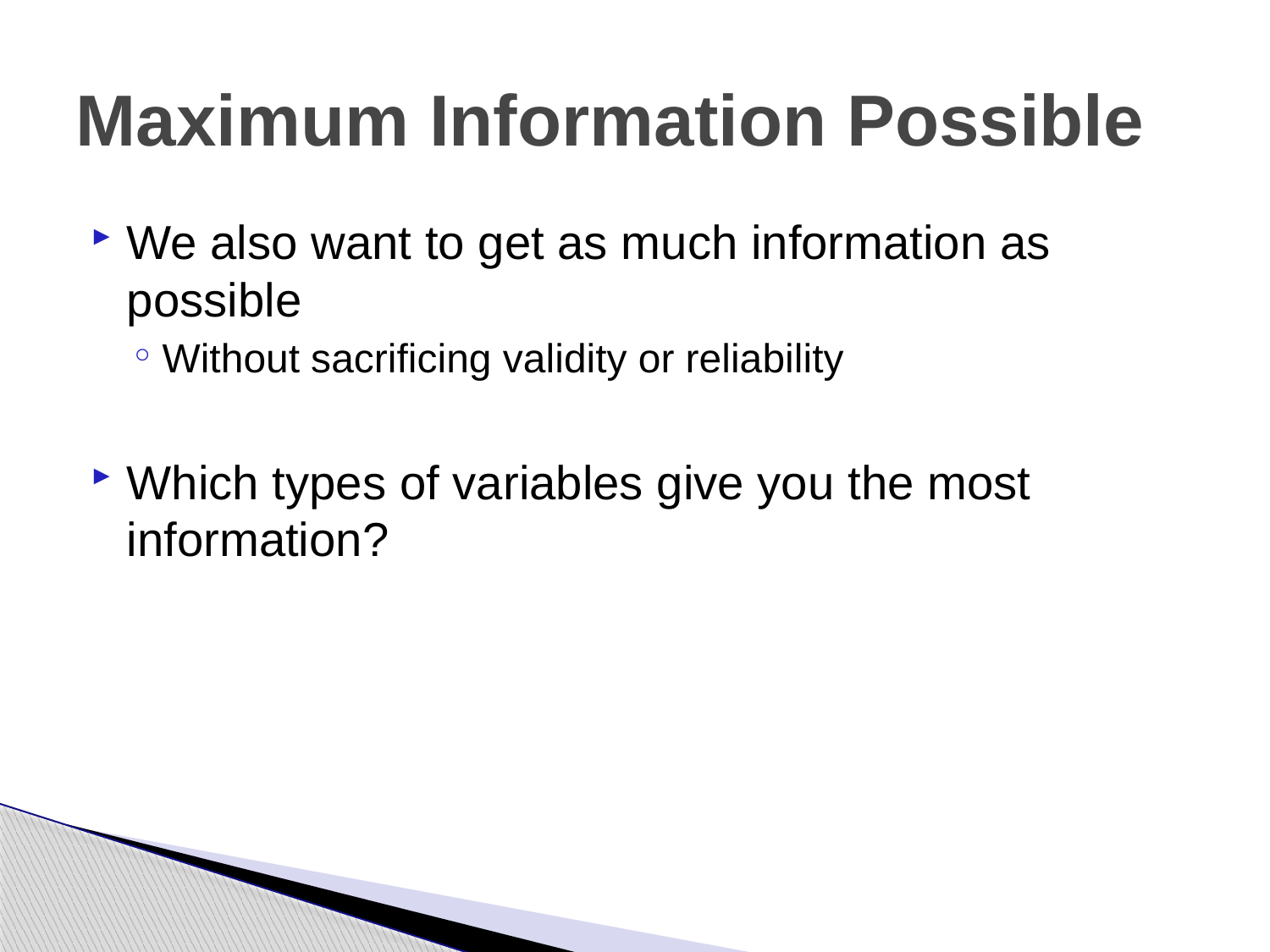

# Maximum Information Possible
We also want to get as much information as possible
Without sacrificing validity or reliability

Which types of variables give you the most information?